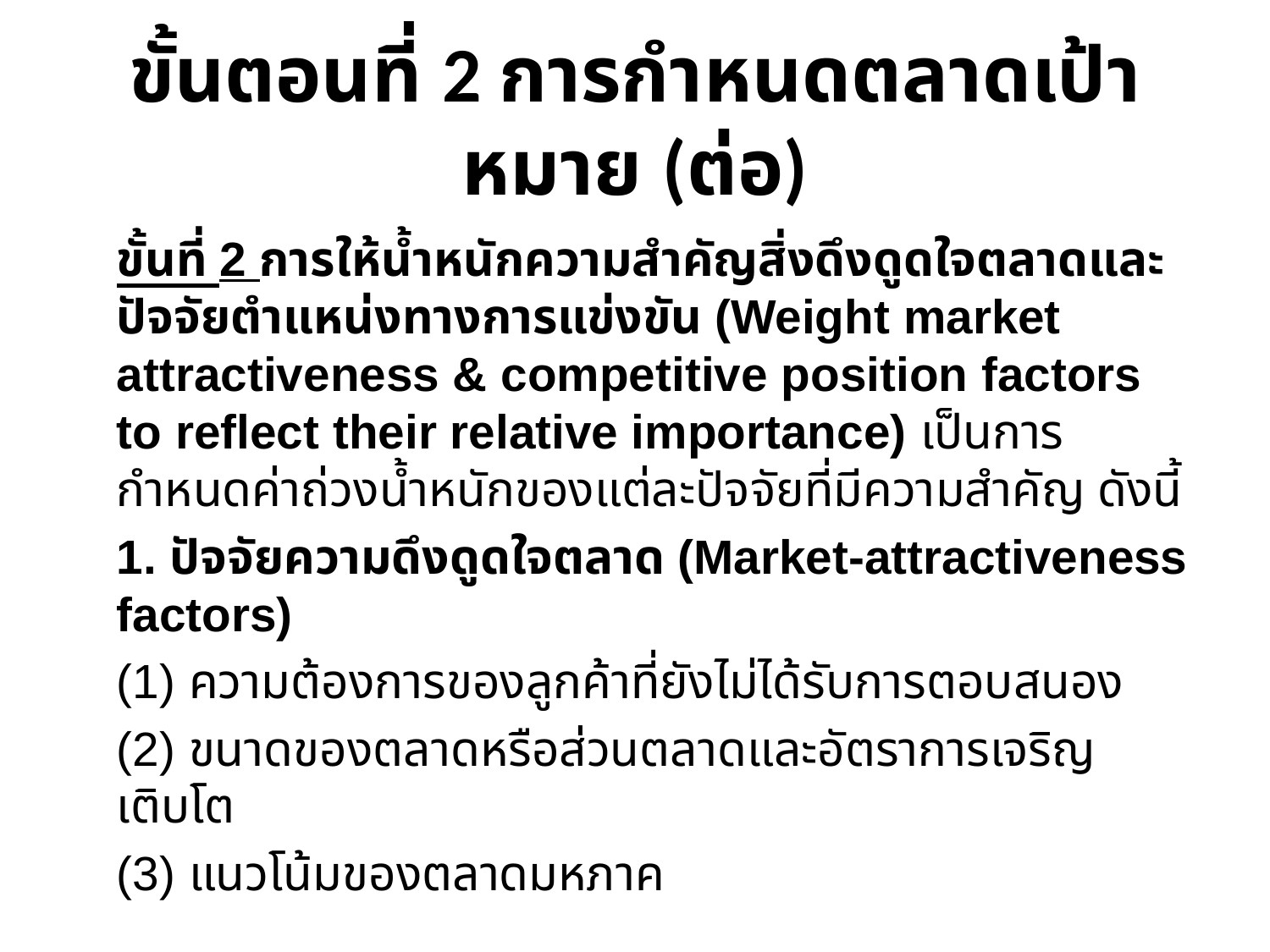

# ขั้นตอนที่ 2 การกำหนดตลาดเป้าหมาย (ต่อ)
		ขั้นที่ 2 การให้น้ำหนักความสำคัญสิ่งดึงดูดใจตลาดและปัจจัยตำแหน่งทางการแข่งขัน (Weight market attractiveness & competitive position factors to reflect their relative importance) เป็นการกำหนดค่าถ่วงน้ำหนักของแต่ละปัจจัยที่มีความสำคัญ ดังนี้
		1. ปัจจัยความดึงดูดใจตลาด (Market-attractiveness factors)
			(1) ความต้องการของลูกค้าที่ยังไม่ได้รับการตอบสนอง
			(2) ขนาดของตลาดหรือส่วนตลาดและอัตราการเจริญเติบโต
			(3) แนวโน้มของตลาดมหภาค